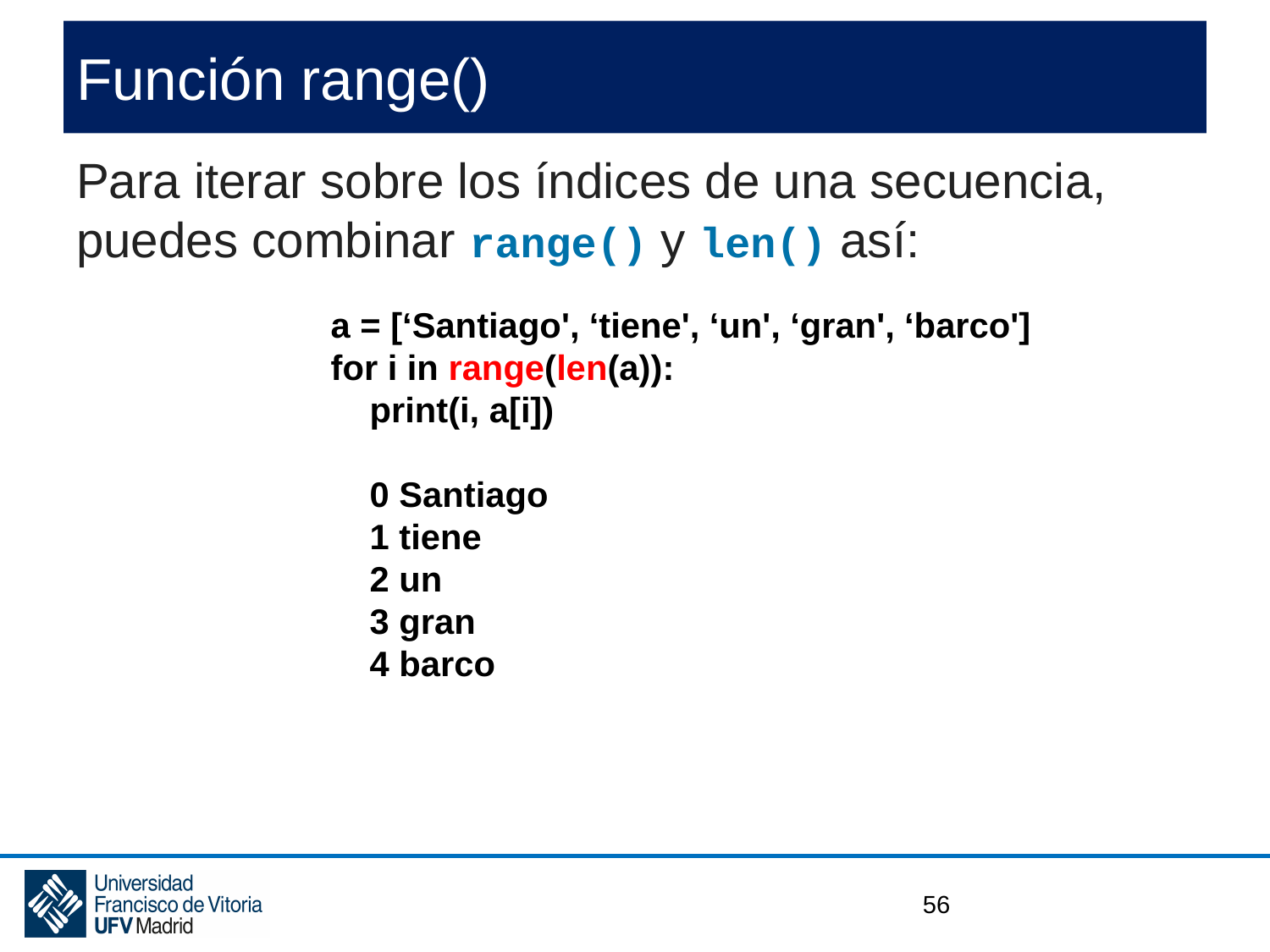

# Función range()
Para iterar sobre los índices de una secuencia, puedes combinar range() y len() así:
a = [‘Santiago', ‘tiene', ‘un', ‘gran', ‘barco']
for i in range(len(a)):
    print(i, a[i])

    0 Santiago
    1 tiene
    2 un
    3 gran
    4 barco
56